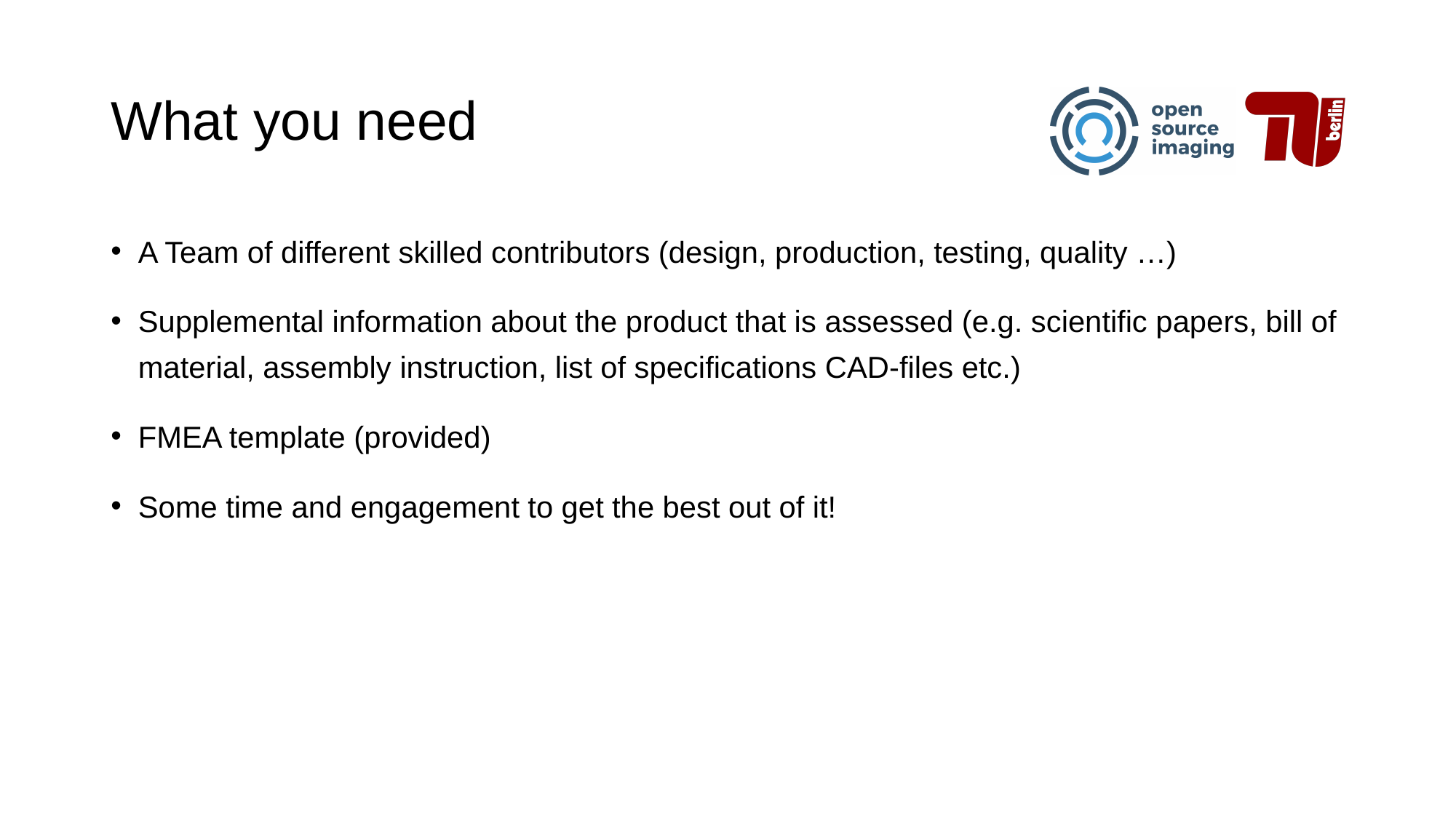

# What you need
A Team of different skilled contributors (design, production, testing, quality …)
Supplemental information about the product that is assessed (e.g. scientific papers, bill of material, assembly instruction, list of specifications CAD-files etc.)
FMEA template (provided)
Some time and engagement to get the best out of it!